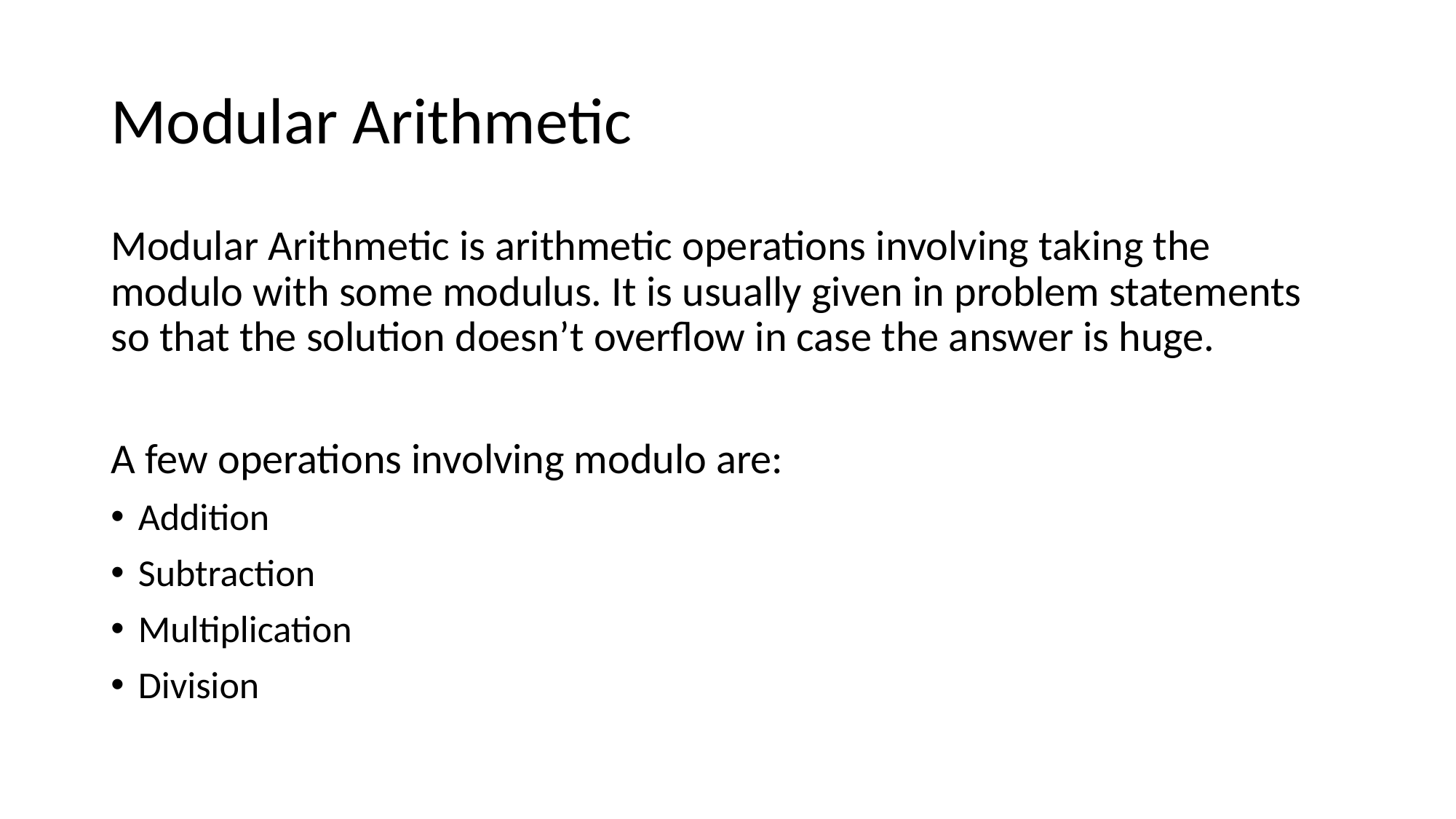

# Modular Arithmetic
Modular Arithmetic is arithmetic operations involving taking the modulo with some modulus. It is usually given in problem statements so that the solution doesn’t overflow in case the answer is huge.

A few operations involving modulo are:
Addition
Subtraction
Multiplication
Division